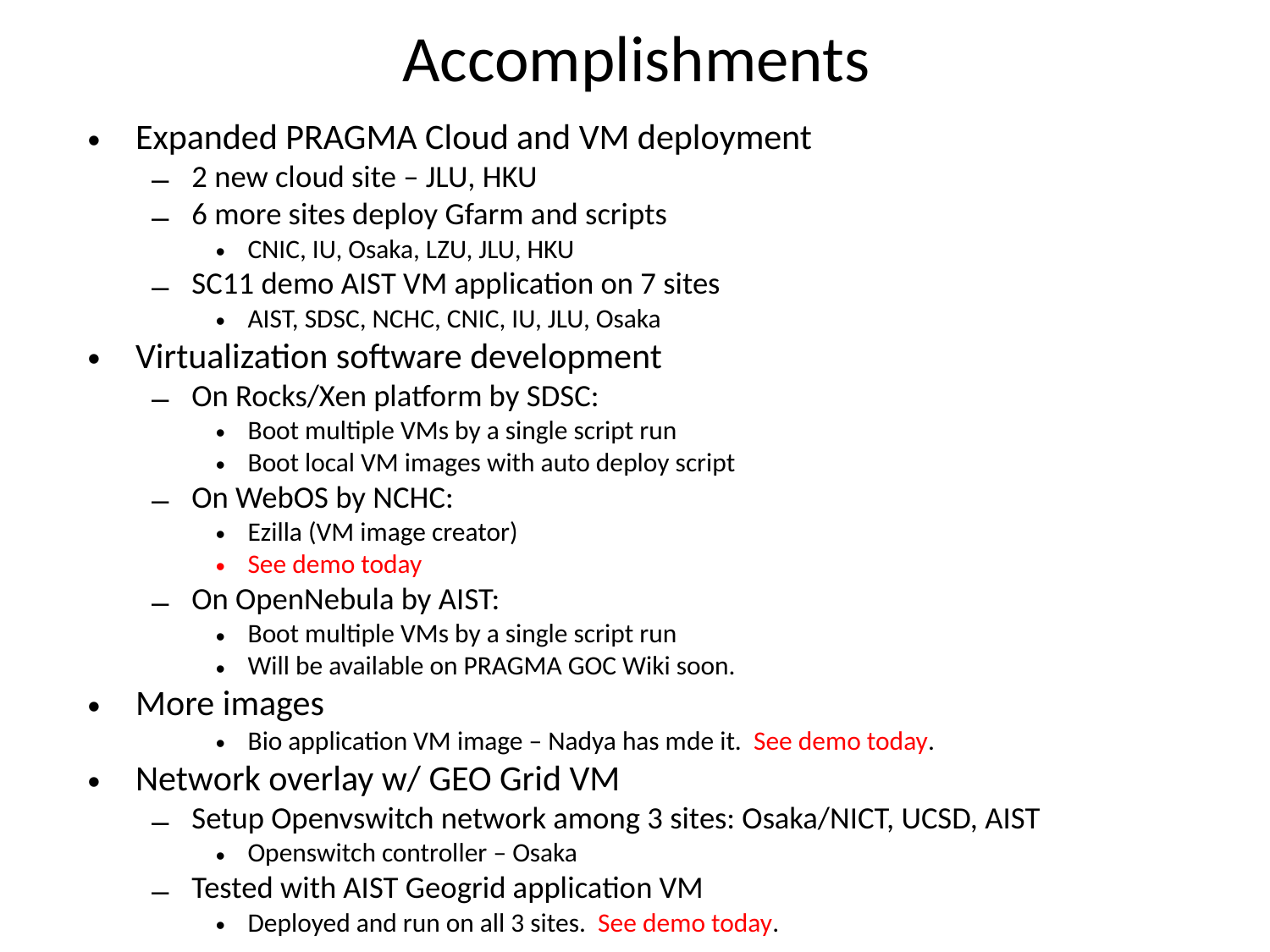

# Accomplishments
Expanded PRAGMA Cloud and VM deployment
2 new cloud site – JLU, HKU
6 more sites deploy Gfarm and scripts
CNIC, IU, Osaka, LZU, JLU, HKU
SC11 demo AIST VM application on 7 sites
AIST, SDSC, NCHC, CNIC, IU, JLU, Osaka
Virtualization software development
On Rocks/Xen platform by SDSC:
Boot multiple VMs by a single script run
Boot local VM images with auto deploy script
On WebOS by NCHC:
Ezilla (VM image creator)
See demo today
On OpenNebula by AIST:
Boot multiple VMs by a single script run
Will be available on PRAGMA GOC Wiki soon.
More images
Bio application VM image – Nadya has mde it.  See demo today.
Network overlay w/ GEO Grid VM
Setup Openvswitch network among 3 sites: Osaka/NICT, UCSD, AIST
Openswitch controller – Osaka
Tested with AIST Geogrid application VM
Deployed and run on all 3 sites.  See demo today.